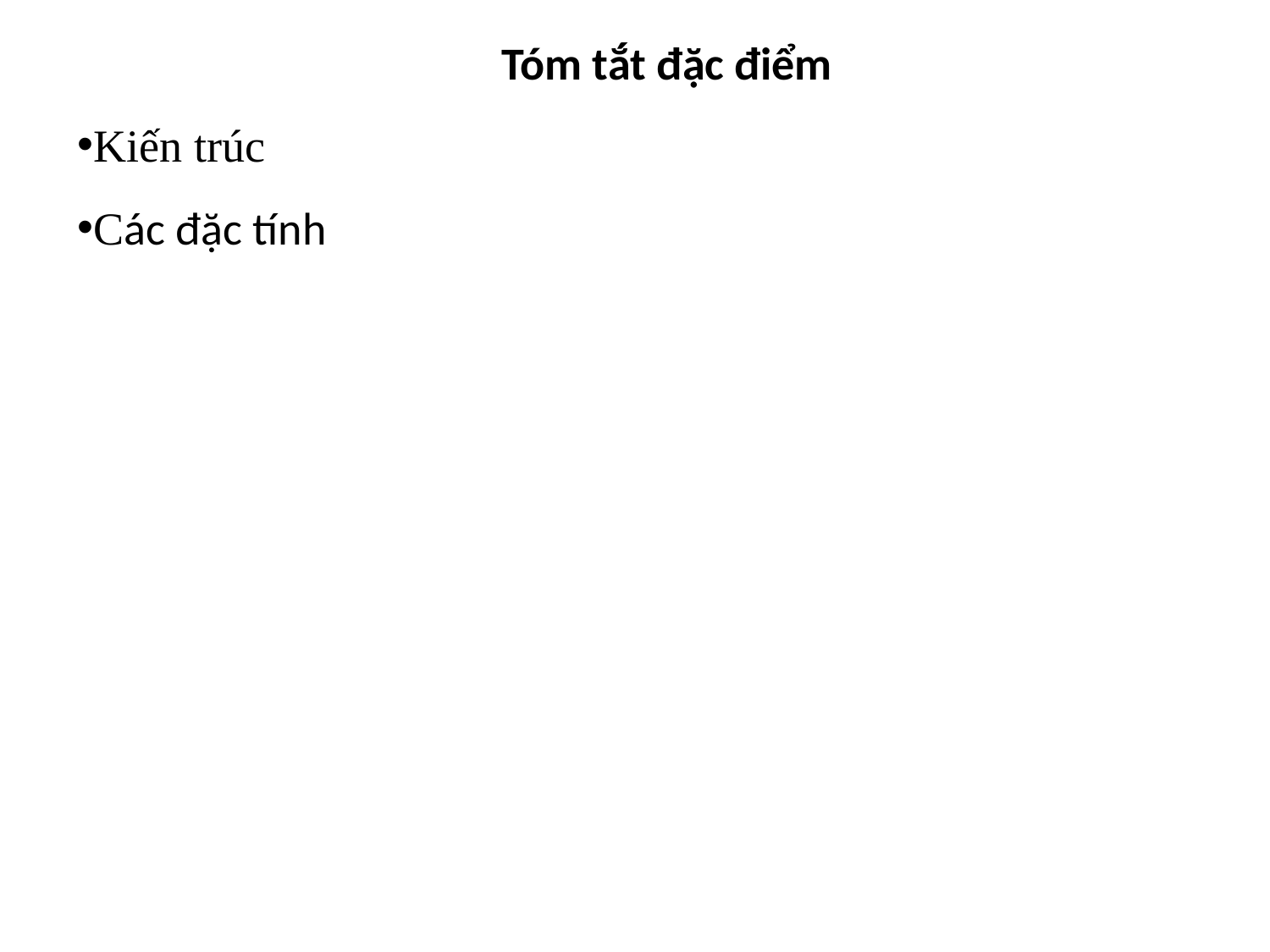

Tóm tắt đặc điểm
Kiến trúc
Các đặc tính